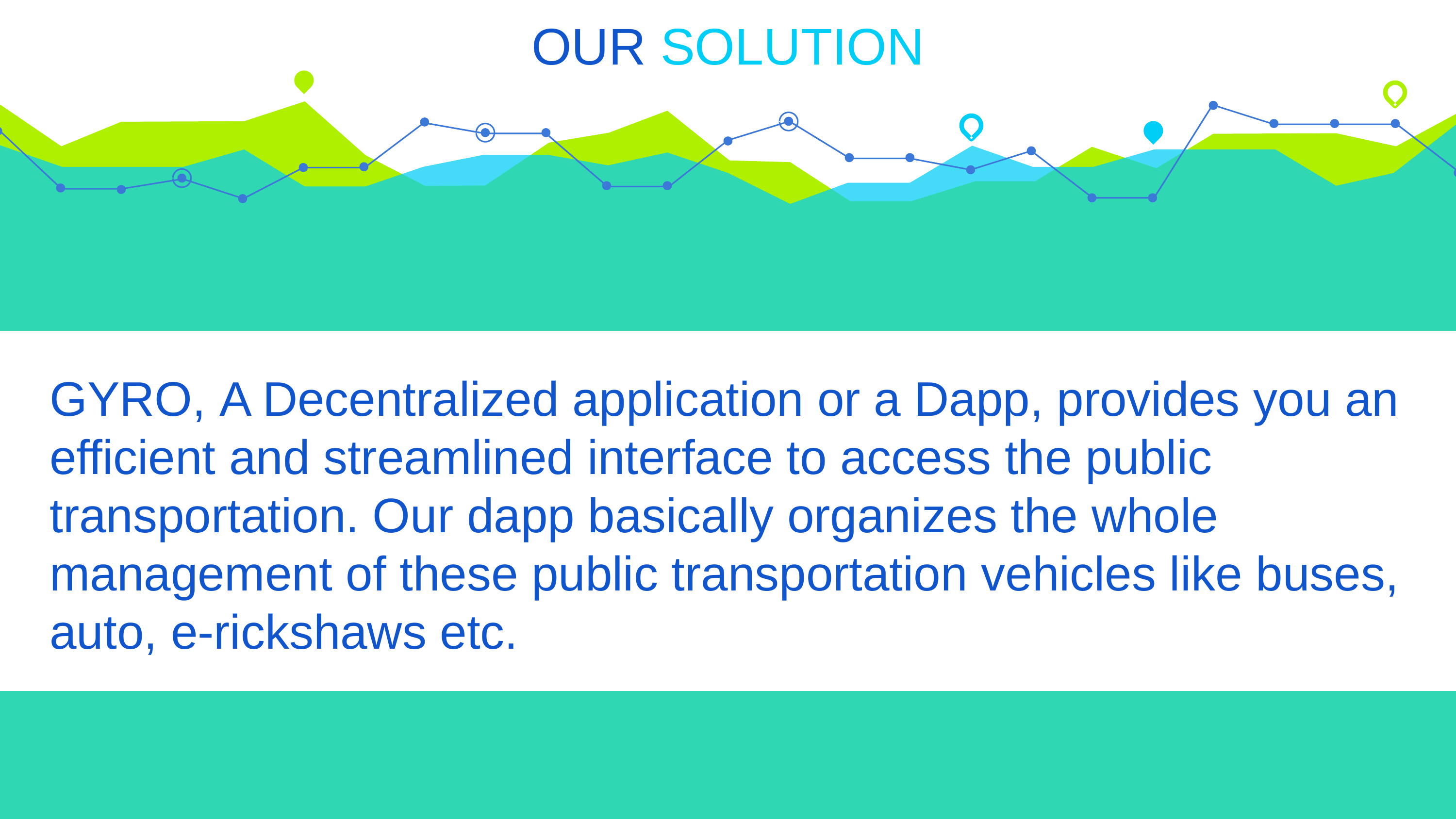

OUR SOLUTION

GYRO, A Decentralized application or a Dapp, provides you an efficient and streamlined interface to access the public transportation. Our dapp basically organizes the whole management of these public transportation vehicles like buses, auto, e-rickshaws etc.